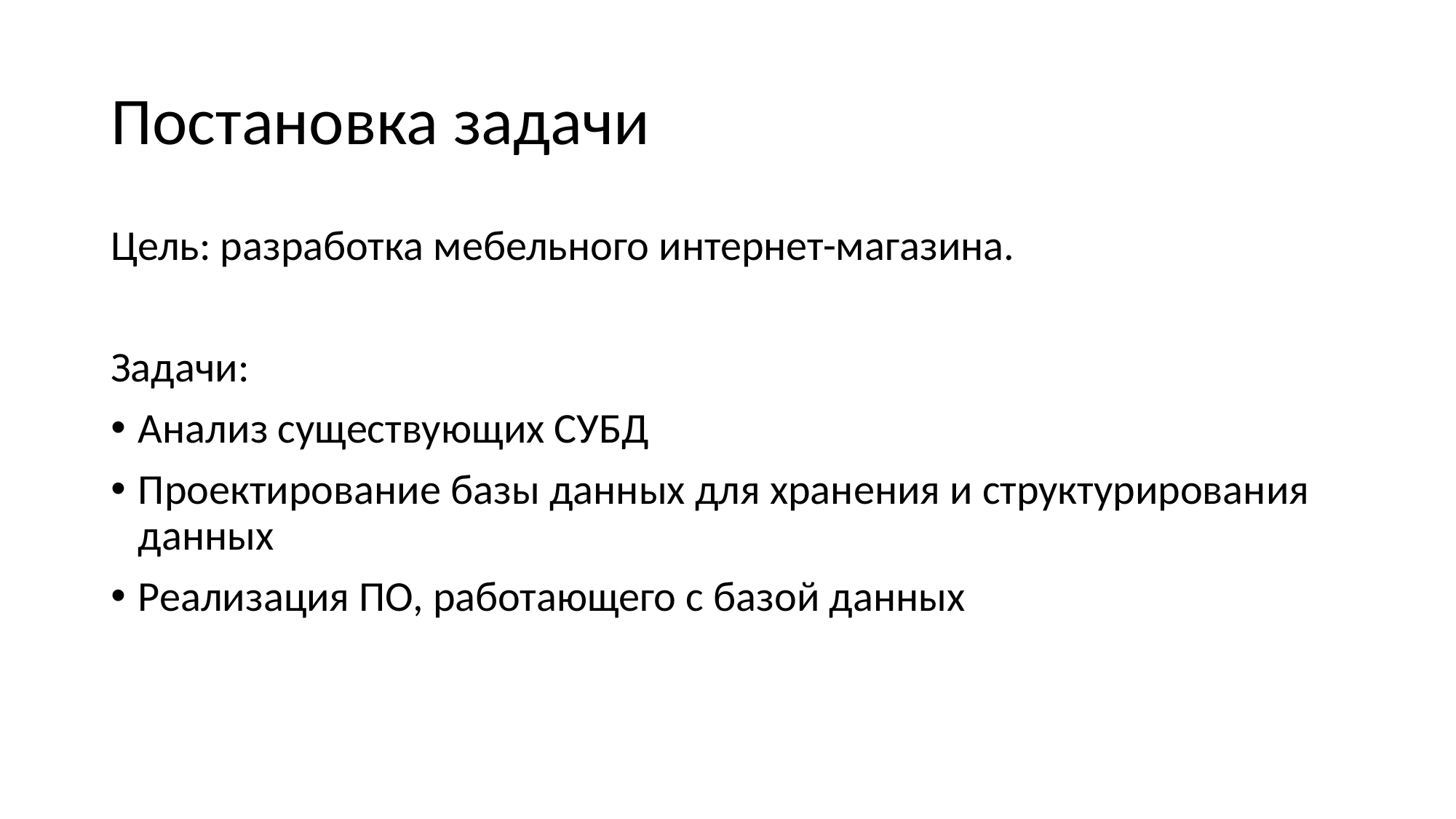

# Постановка задачи
Цель: разработка мебельного интернет-магазина.

Задачи:
Анализ существующих СУБД
Проектирование базы данных для хранения и структурирования данных
Реализация ПО, работающего с базой данных